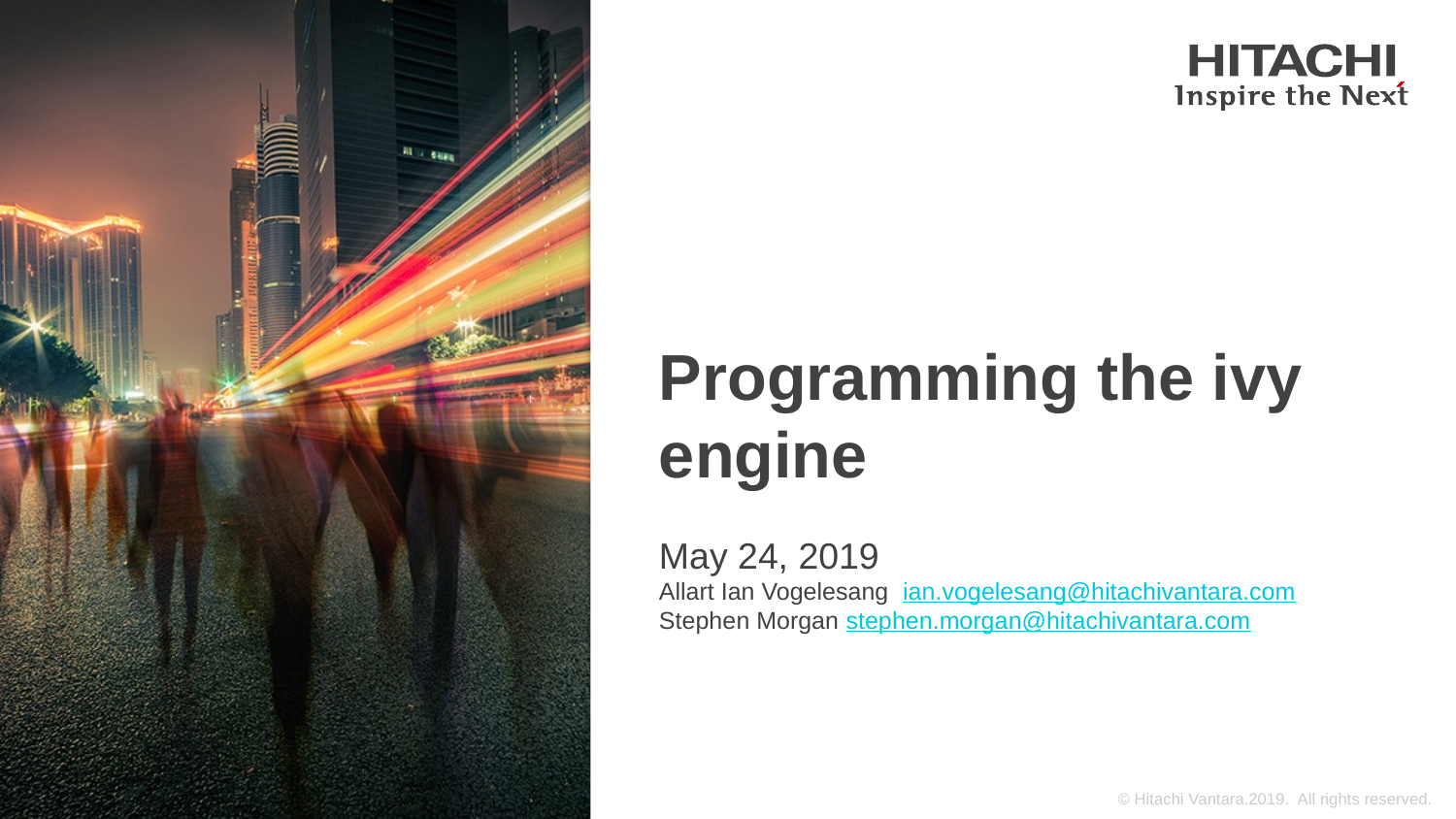

# Programming the ivy engine
May 24, 2019
Allart Ian Vogelesang  ian.vogelesang@hitachivantara.com
Stephen Morgan stephen.morgan@hitachivantara.com